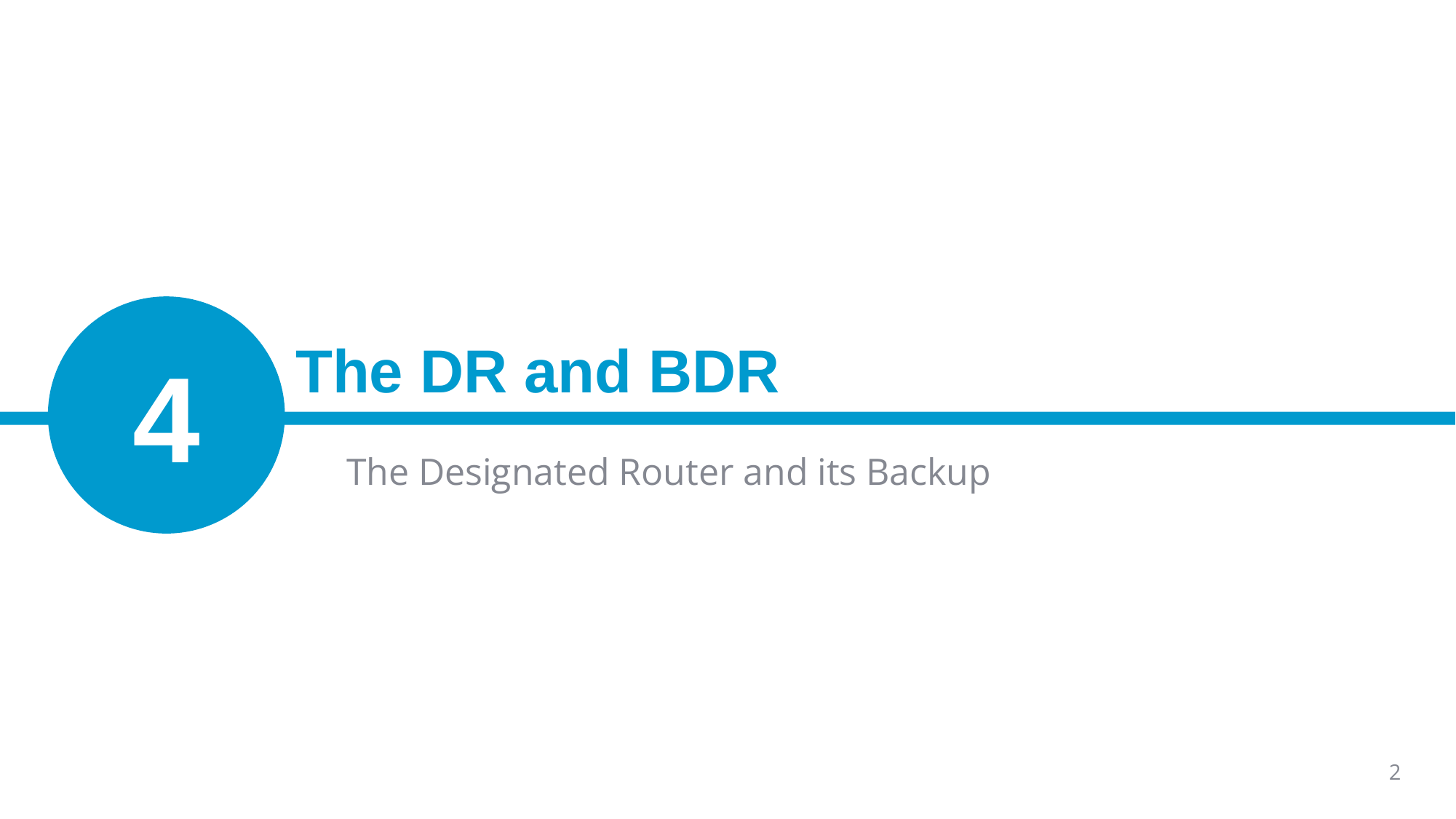

# The DR and BDR
4

The Designated Router and its Backup